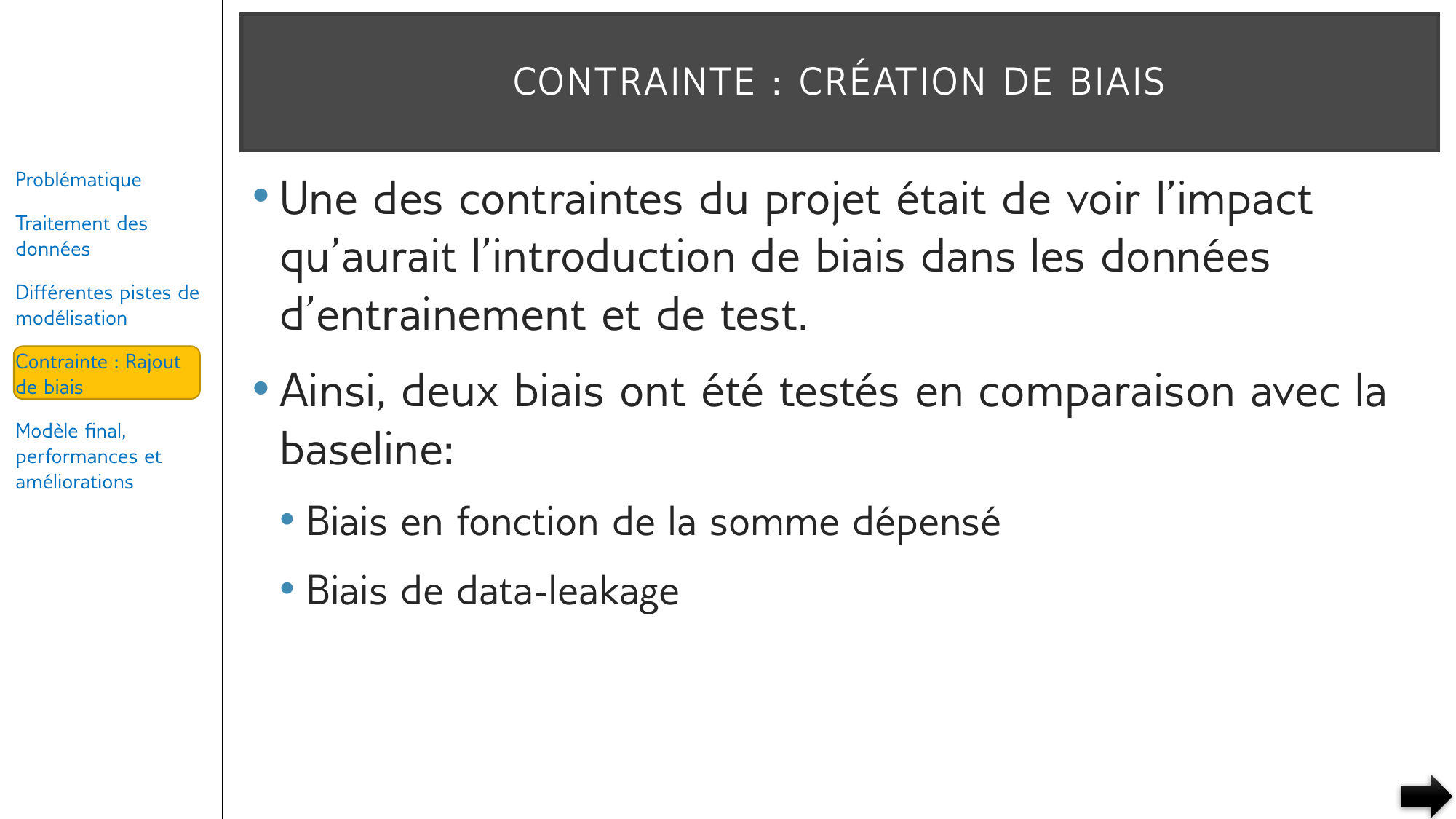

# Contrainte : Création de biais
Une des contraintes du projet était de voir l’impact qu’aurait l’introduction de biais dans les données d’entrainement et de test.
Ainsi, deux biais ont été testés en comparaison avec la baseline:
Biais en fonction de la somme dépensé
Biais de data-leakage